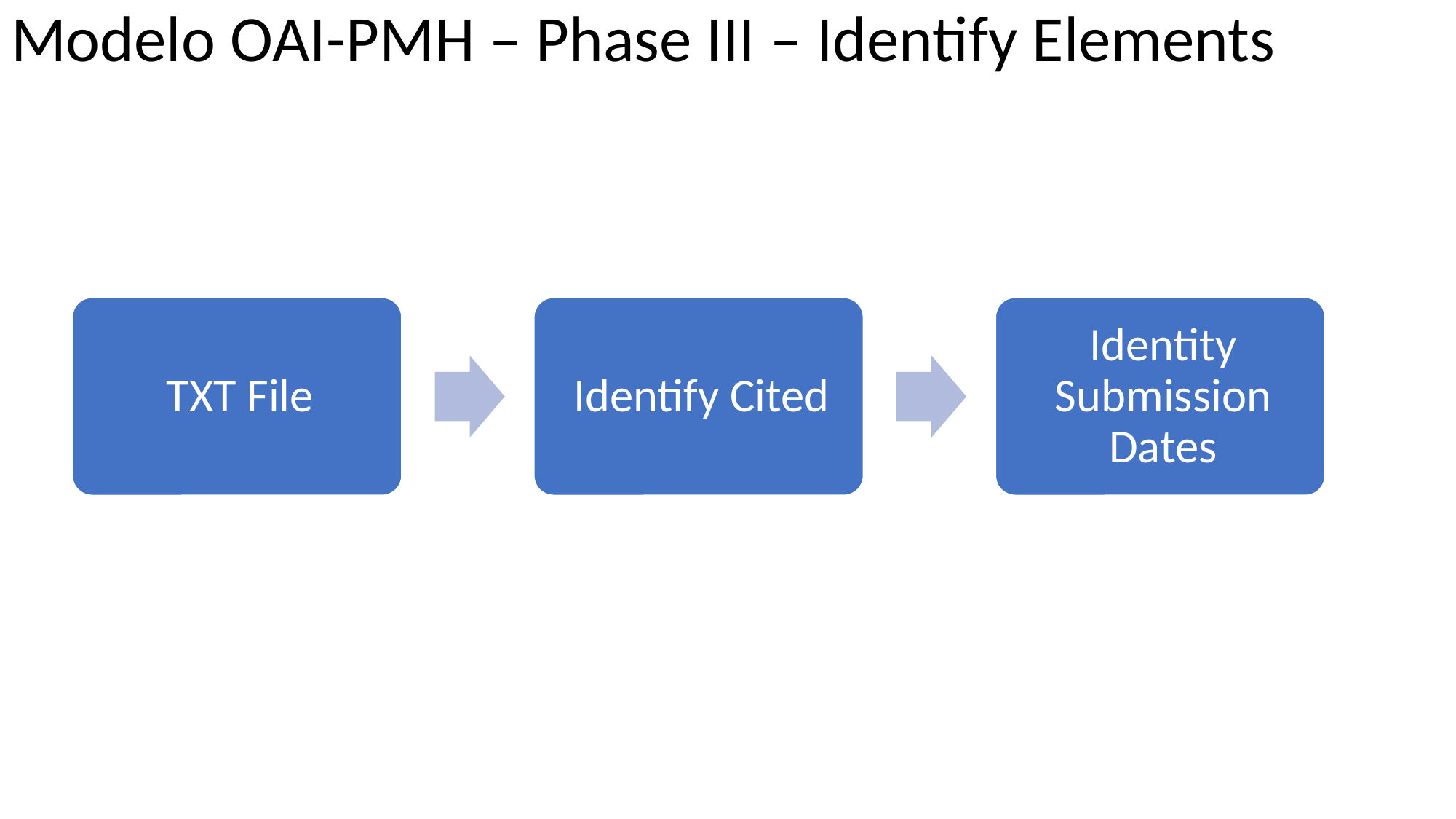

# Modelo OAI-PMH – Phase III – Identify Elements
TXT File

Identify Cited

Identity Submission Dates